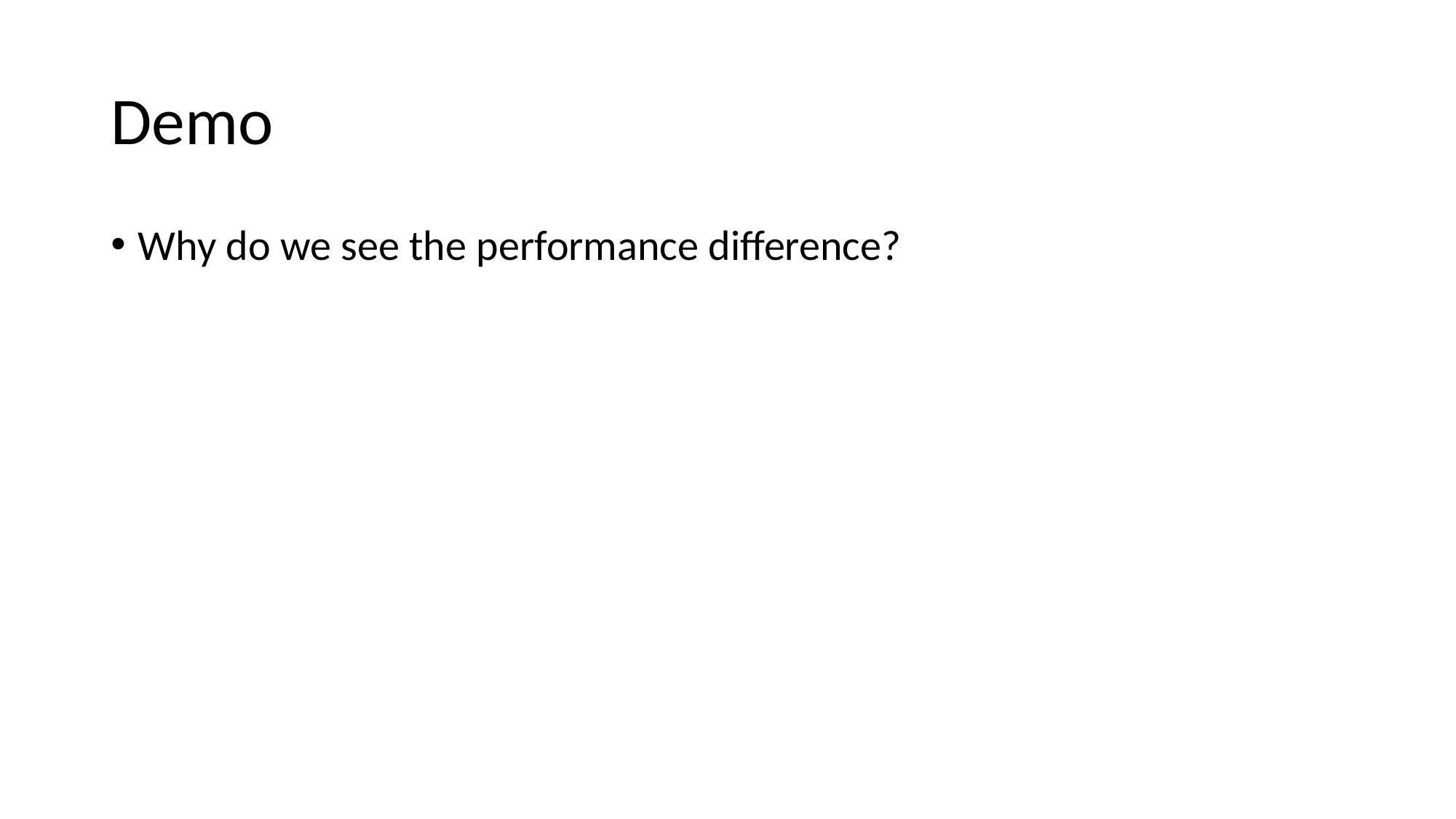

# Demo
Why do we see the performance difference?